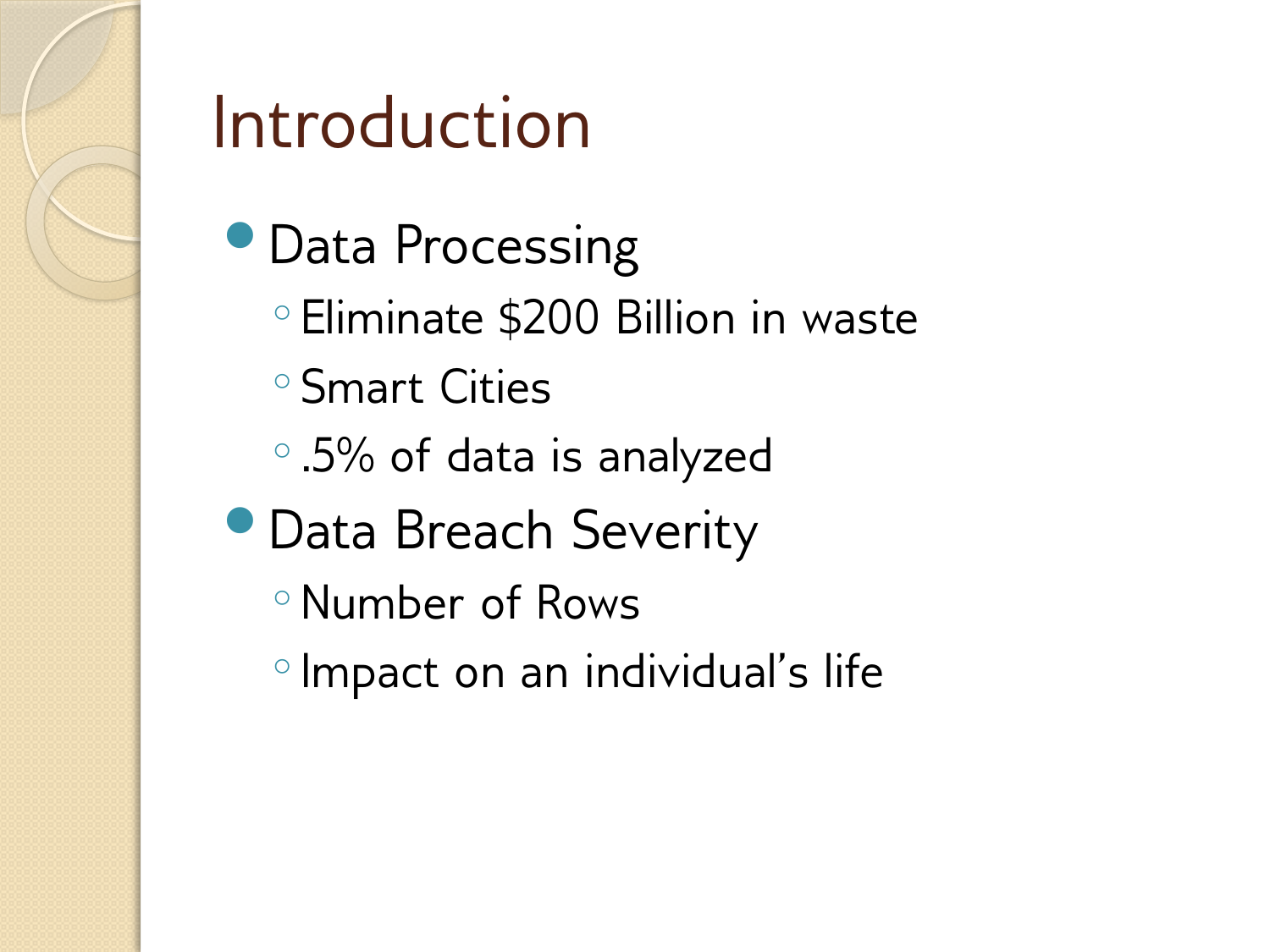

# Introduction
Data Processing
Eliminate $200 Billion in waste
Smart Cities
.5% of data is analyzed
Data Breach Severity
Number of Rows
Impact on an individual’s life